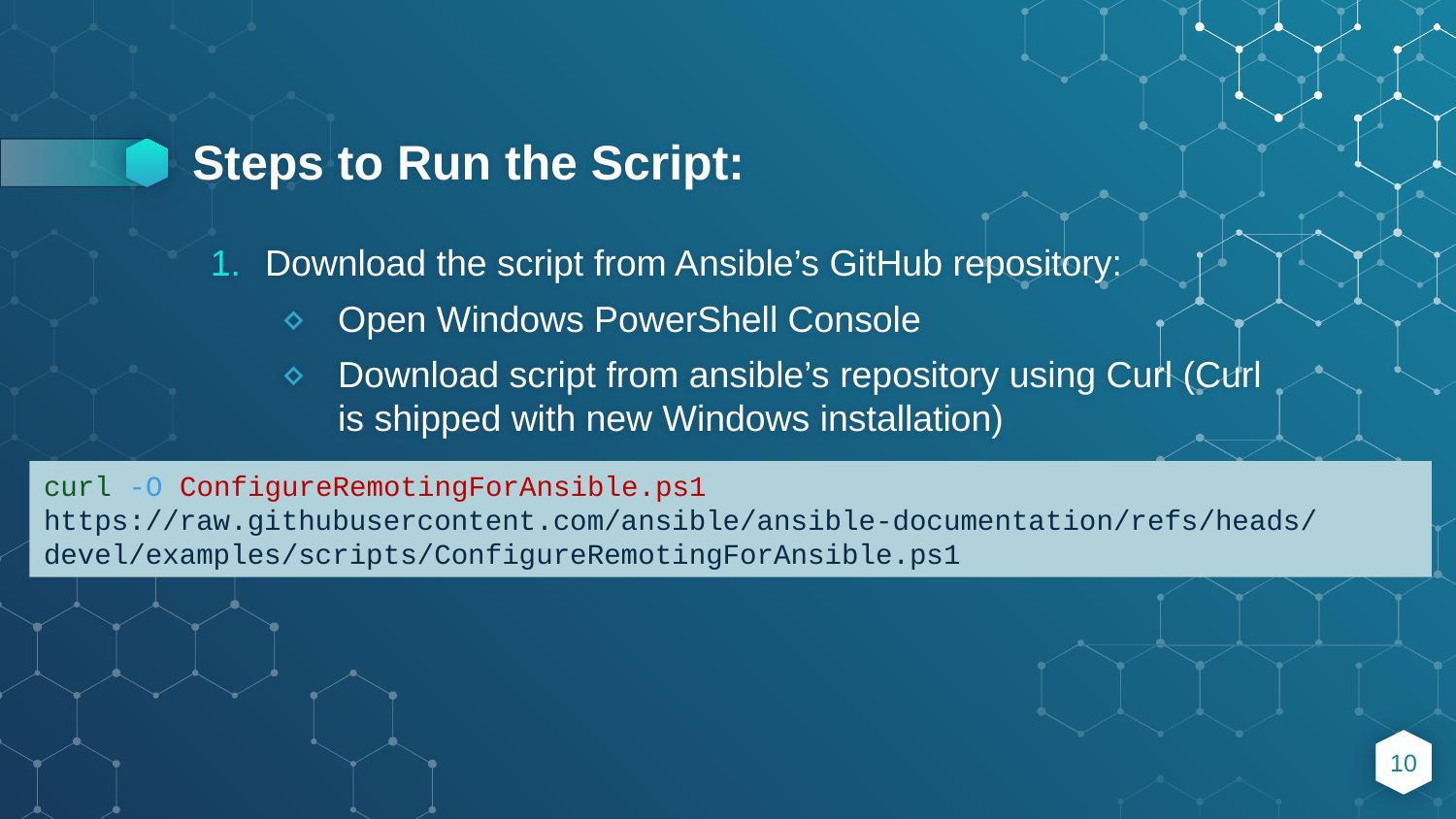

# Steps to Run the Script:
Download the script from Ansible’s GitHub repository:
Open Windows PowerShell Console
Download script from ansible’s repository using Curl (Curl is shipped with new Windows installation)

curl -O ConfigureRemotingForAnsible.ps1 https://raw.githubusercontent.com/ansible/ansible-documentation/refs/heads/devel/examples/scripts/ConfigureRemotingForAnsible.ps1
10